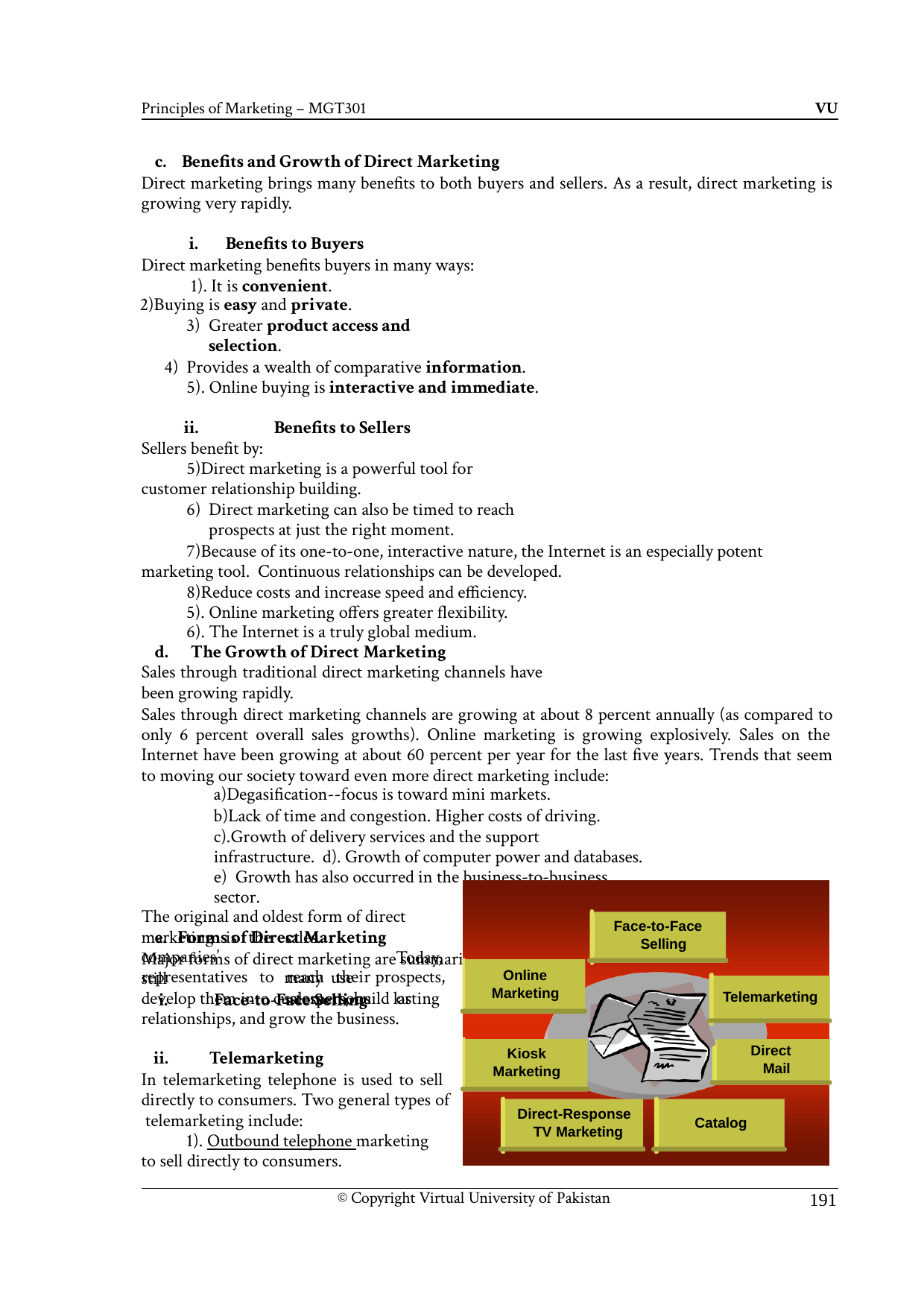

Principles of Marketing – MGT301
VU

Benefits and Growth of Direct Marketing
Direct marketing brings many benefits to both buyers and sellers. As a result, direct marketing is  growing very rapidly.

Benefits to Buyers
Direct marketing benefits buyers in many ways:  1). It is convenient.
Buying is easy and private.
Greater product access and selection.
Provides a wealth of comparative information.  5). Online buying is interactive and immediate.

ii.	Benefits to Sellers
Sellers benefit by:
Direct marketing is a powerful tool for customer relationship building.
Direct marketing can also be timed to reach prospects at just the right moment.
Because of its one-to-one, interactive nature, the Internet is an especially potent  marketing tool.  Continuous relationships can be developed.
Reduce costs and increase speed and efficiency.  5). Online marketing offers greater flexibility.
6). The Internet is a truly global medium.
The Growth of Direct Marketing
Sales through traditional direct marketing channels have been growing rapidly.
Sales through direct marketing channels are growing at about 8 percent annually (as compared to  only 6 percent overall sales growths). Online marketing is growing explosively. Sales on the  Internet have been growing at about 60 percent per year for the last five years. Trends that seem  to moving our society toward even more direct marketing include:
Degasification--focus is toward mini markets.
Lack of time and congestion. Higher costs of driving.  c).Growth of delivery services and the support infrastructure.  d). Growth of computer power and databases.
e)  Growth has also occurred in the business-to-business sector.

e.   Forms of Direct Marketing
Major forms of direct marketing are summarized below:

i.	Face-to-Face Selling

The original and oldest form of direct  marketing   is  the

Face-to-Face  Selling

sales.		Today,  many  use	salespersons	or

companies’	still

representatives   to   reach   their prospects,

Online  Marketing

develop them into customers, build lasting  relationships, and grow the business.

Telemarketing

Direct  Mail

Kiosk  Marketing

ii.	Telemarketing
In telemarketing telephone is used to sell  directly to consumers. Two general types of  telemarketing include:
1). Outbound telephone marketing  to sell directly to consumers.

Direct-Response  TV Marketing

Catalog

© Copyright Virtual University of Pakistan
191